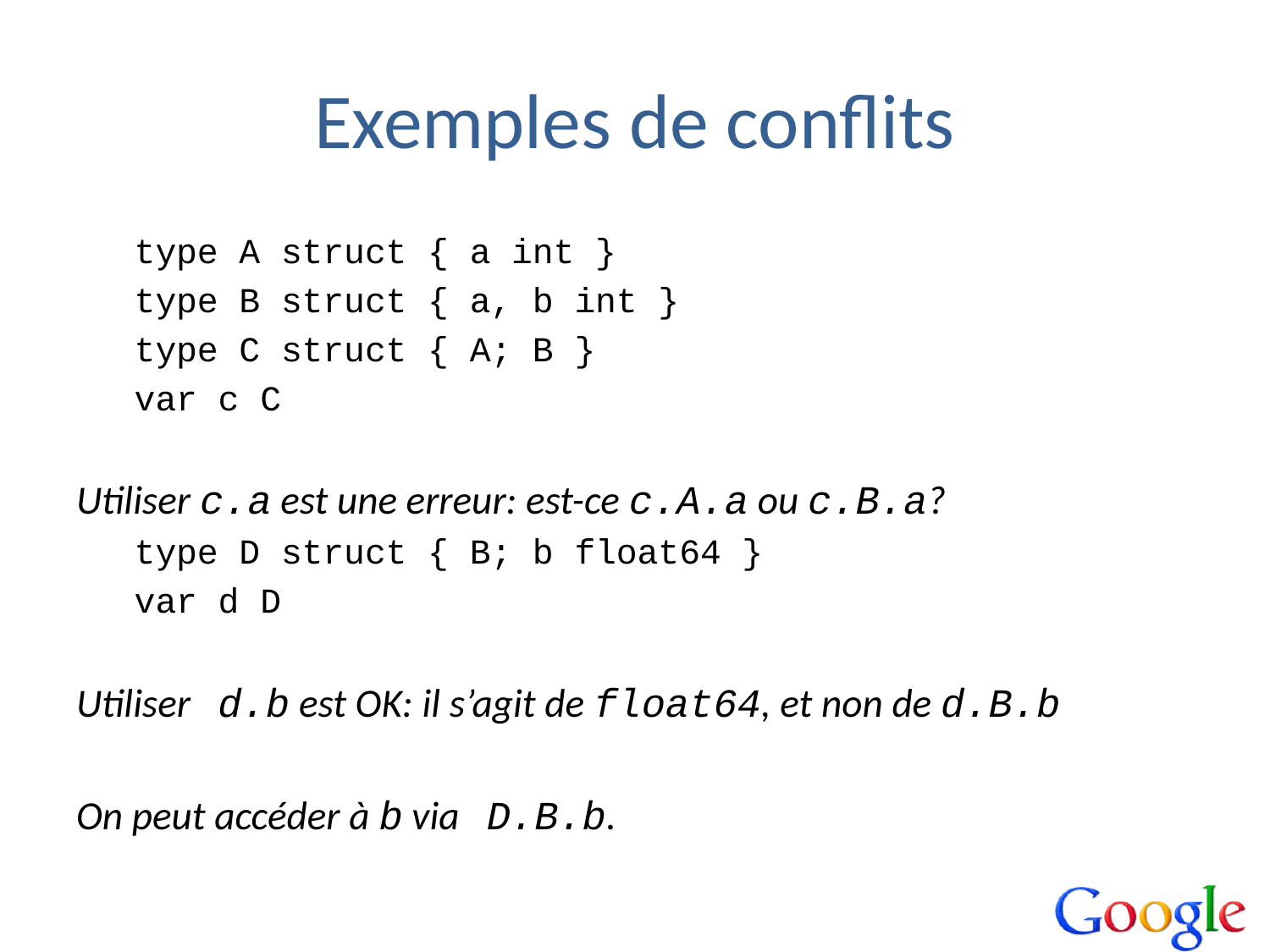

# Exemples de conflits
type A struct { a int }
type B struct { a, b int }
type C struct { A; B }
var c C

Utiliser c.a est une erreur: est-ce c.A.a ou c.B.a?
type D struct { B; b float64 }
var d D

Utiliser   d.b est OK: il s’agit de float64, et non de d.B.b

On peut accéder à b via   D.B.b.